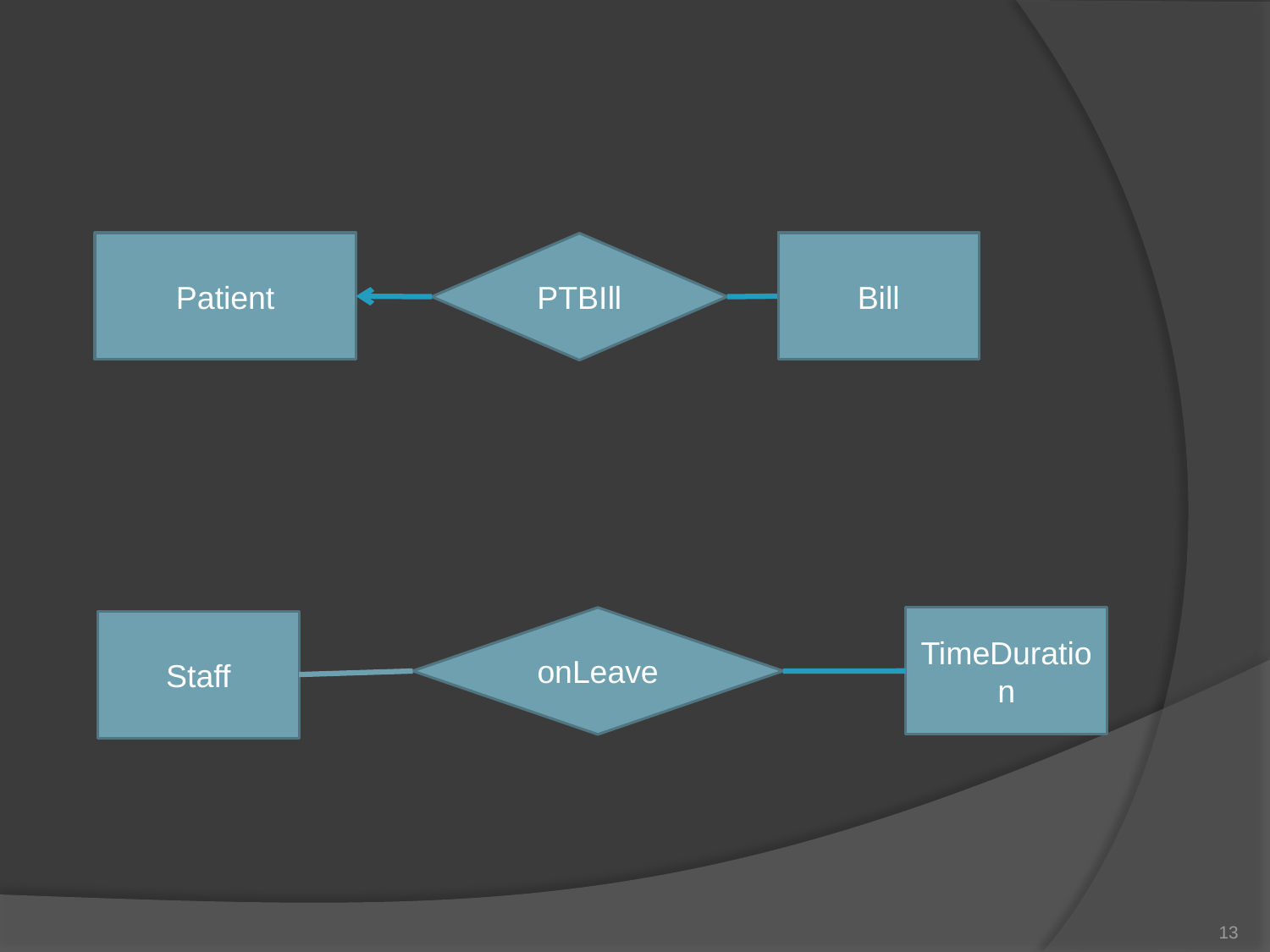

Patient
Bill
PTBIll
onLeave
TimeDuration
Staff
13